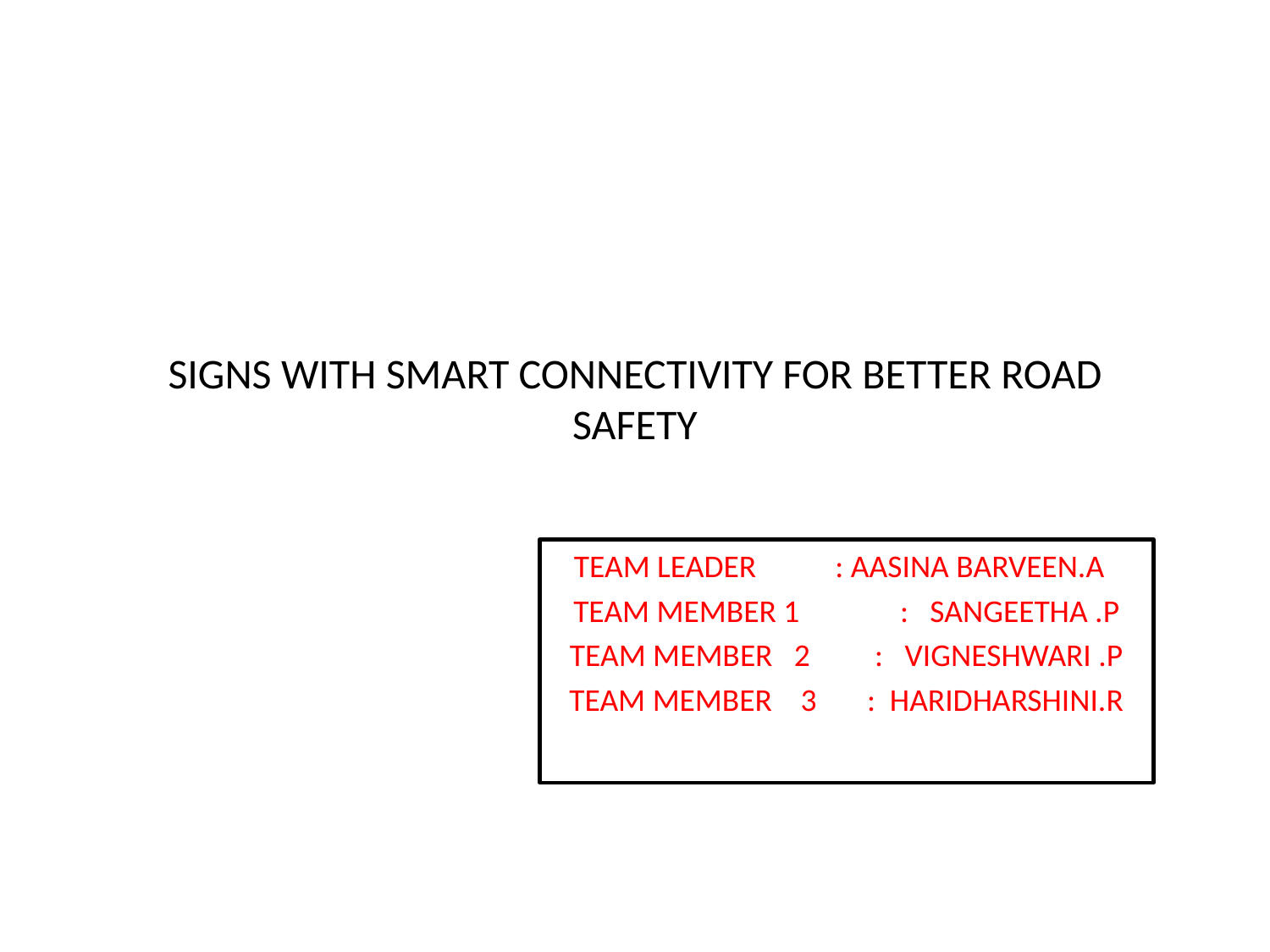

# SIGNS WITH SMART CONNECTIVITY FOR BETTER ROAD SAFETY
TEAM LEADER           : AASINA BARVEEN.A
TEAM MEMBER 1              :   SANGEETHA .P
TEAM MEMBER   2         :   VIGNESHWARI .P
TEAM MEMBER    3       :  HARIDHARSHINI.R